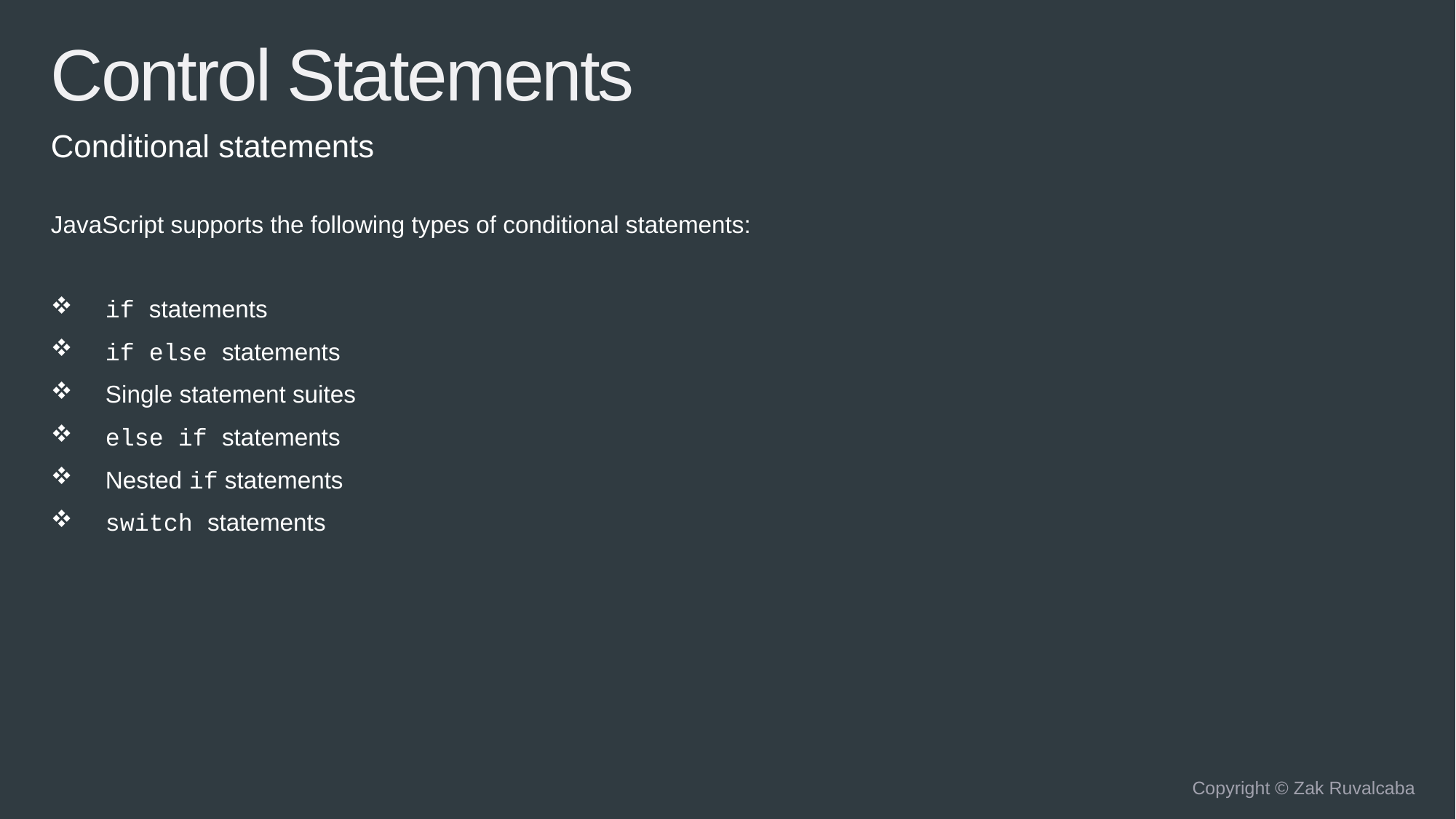

# Control Statements
Conditional statements
JavaScript supports the following types of conditional statements:

if statements
if else statements
Single statement suites
else if statements
Nested if statements
switch statements